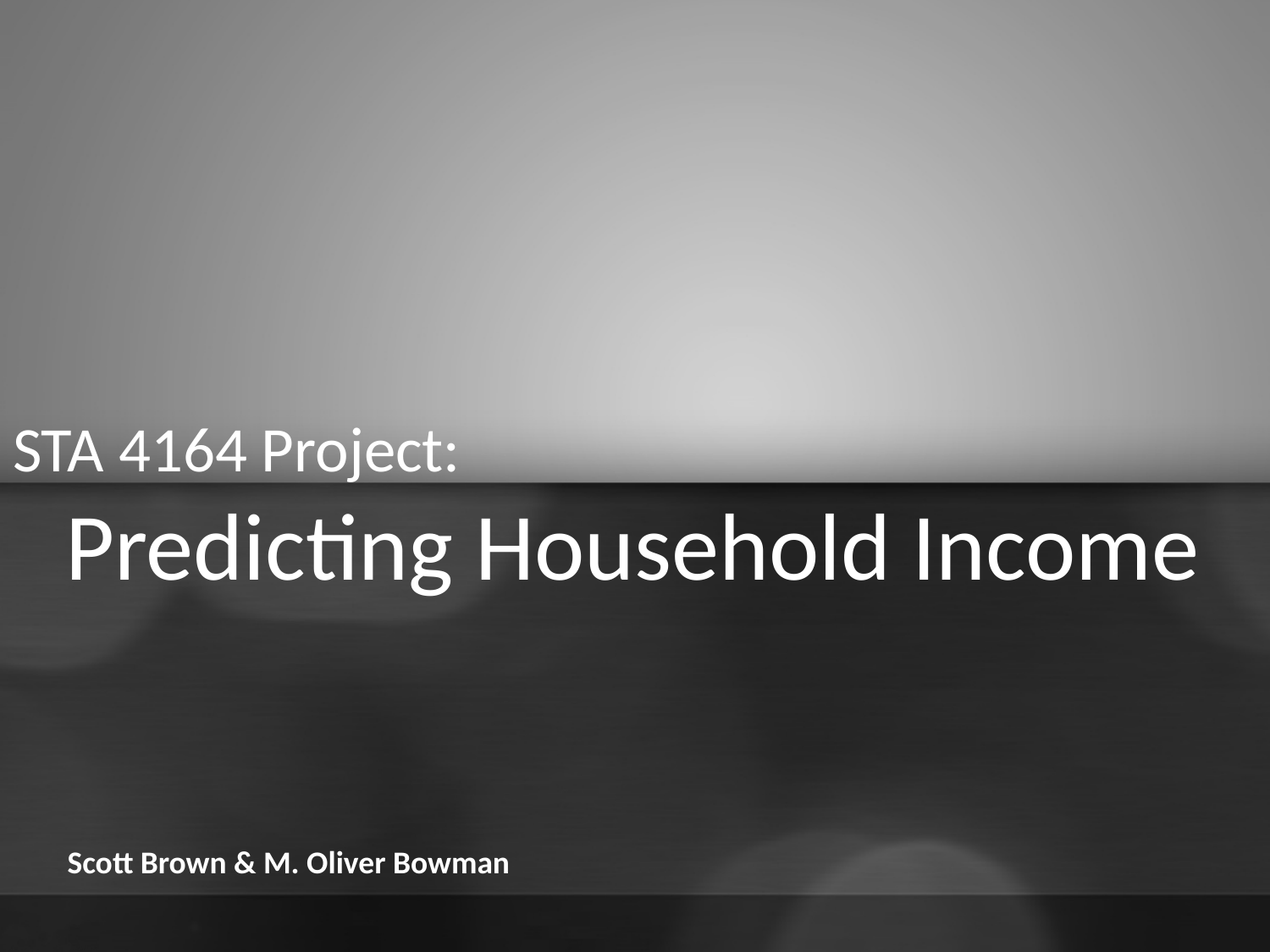

# STA 4164 Project: Predicting Household Income
Scott Brown & M. Oliver Bowman